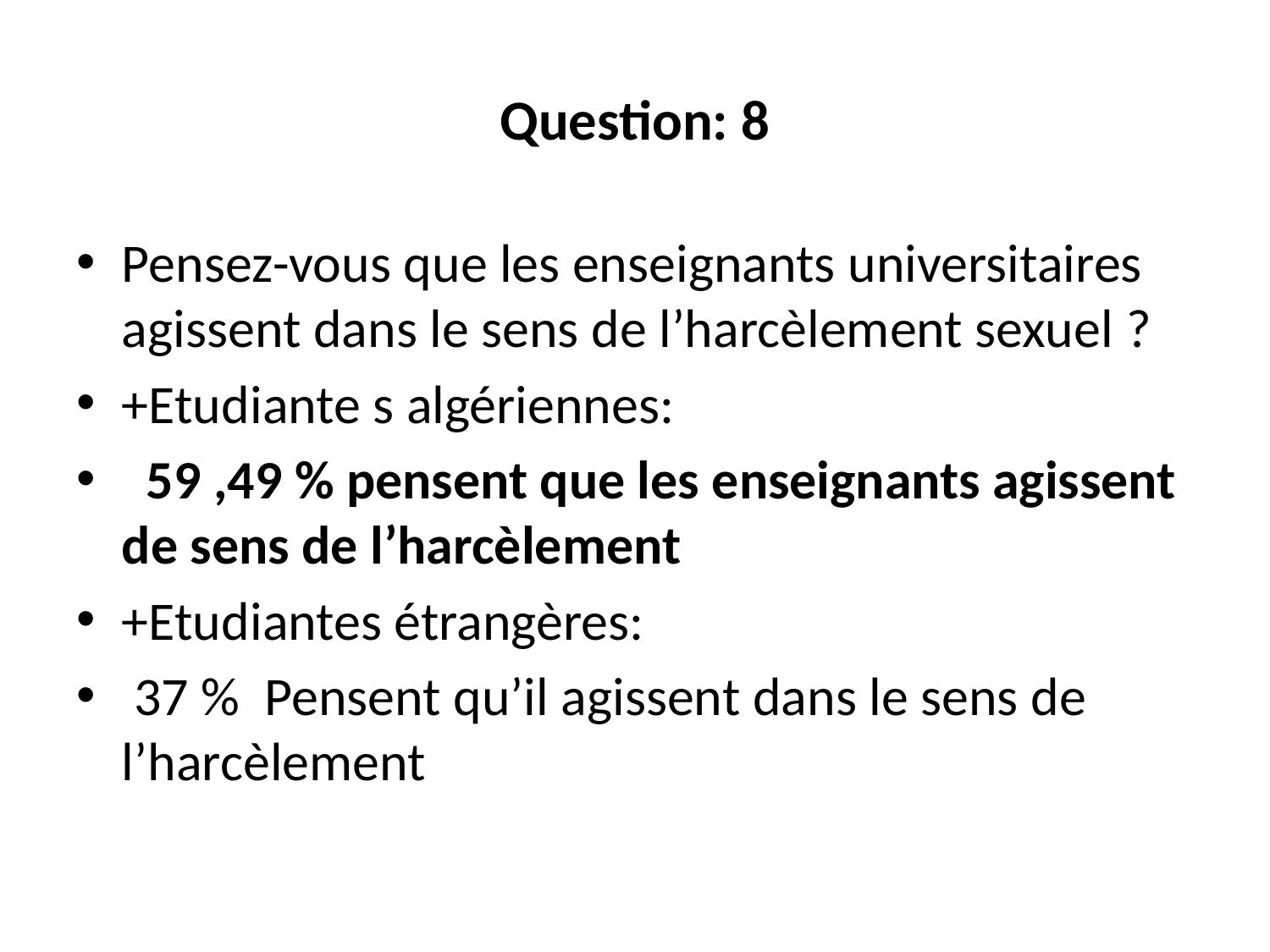

# Question: 8
Pensez-vous que les enseignants universitaires agissent dans le sens de l’harcèlement sexuel ?
+Etudiante s algériennes:
  59 ,49 % pensent que les enseignants agissent de sens de l’harcèlement
+Etudiantes étrangères:
 37 %  Pensent qu’il agissent dans le sens de l’harcèlement